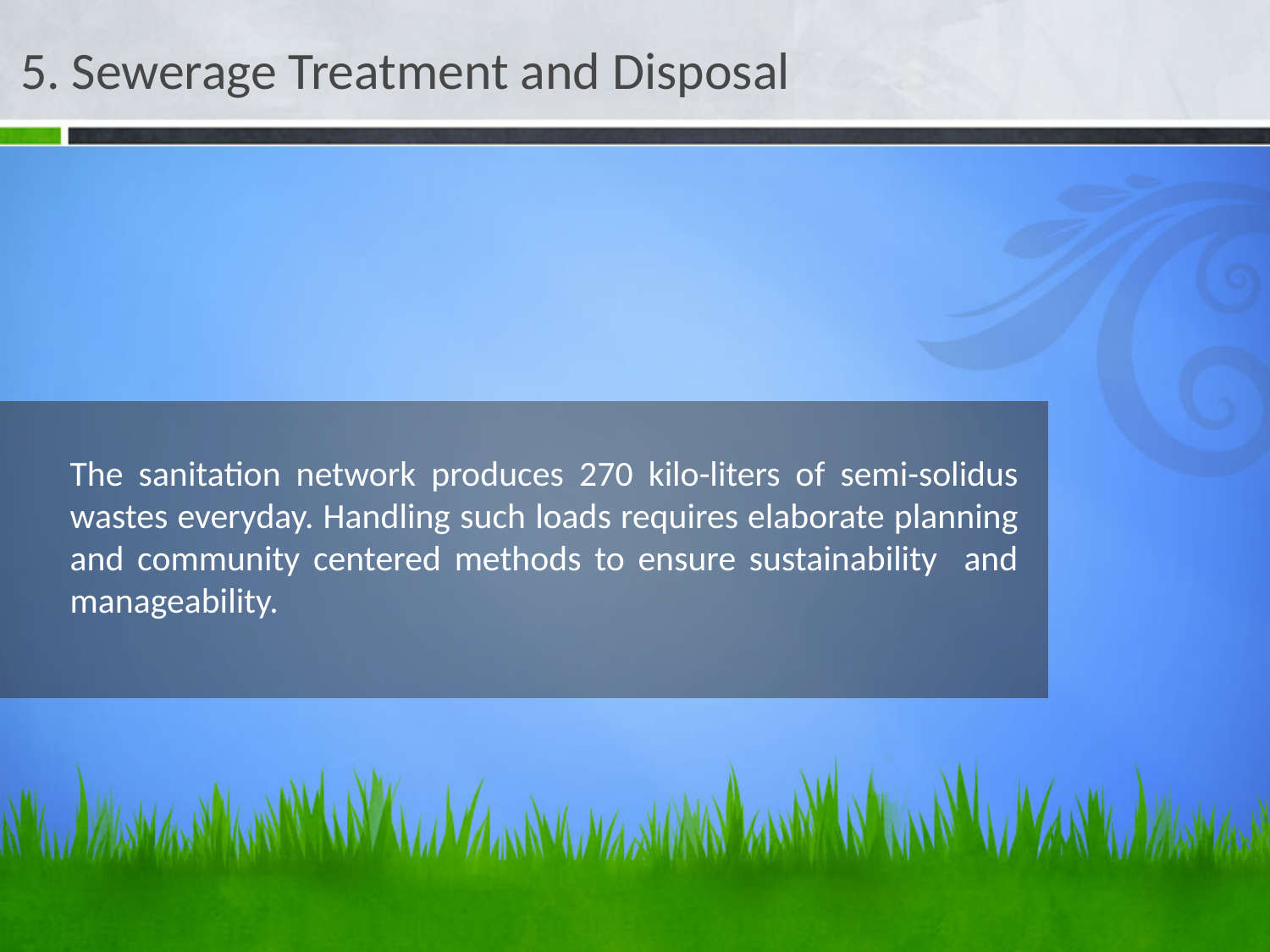

5. Sewerage Treatment and Disposal
# The sanitation network produces 270 kilo-liters of semi-solidus wastes everyday. Handling such loads requires elaborate planning and community centered methods to ensure sustainability  and manageability.